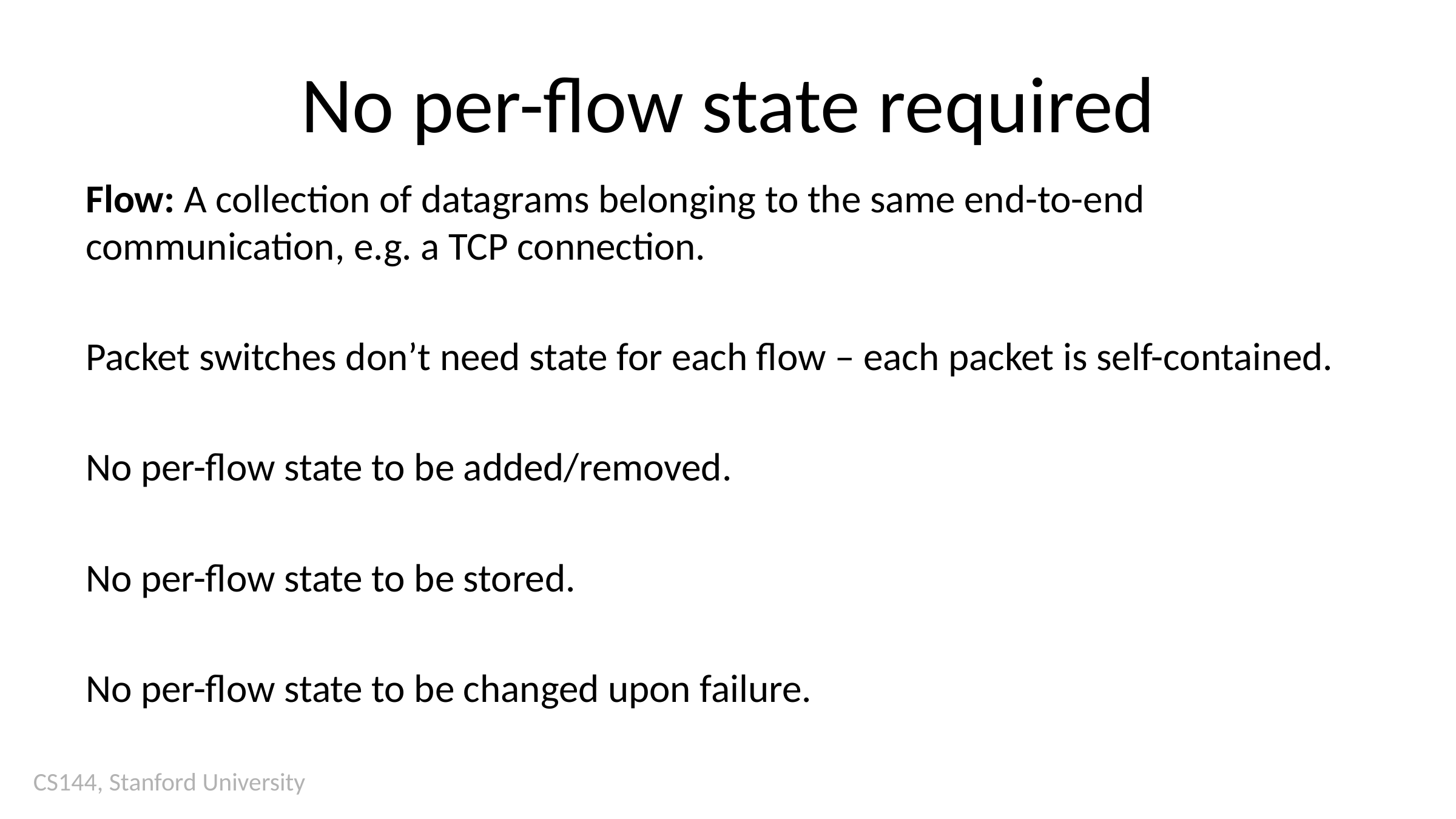

# No per-flow state required
Flow: A collection of datagrams belonging to the same end-to-end communication, e.g. a TCP connection.

Packet switches don’t need state for each flow – each packet is self-contained.

No per-flow state to be added/removed.

No per-flow state to be stored.

No per-flow state to be changed upon failure.

CS144, Stanford University